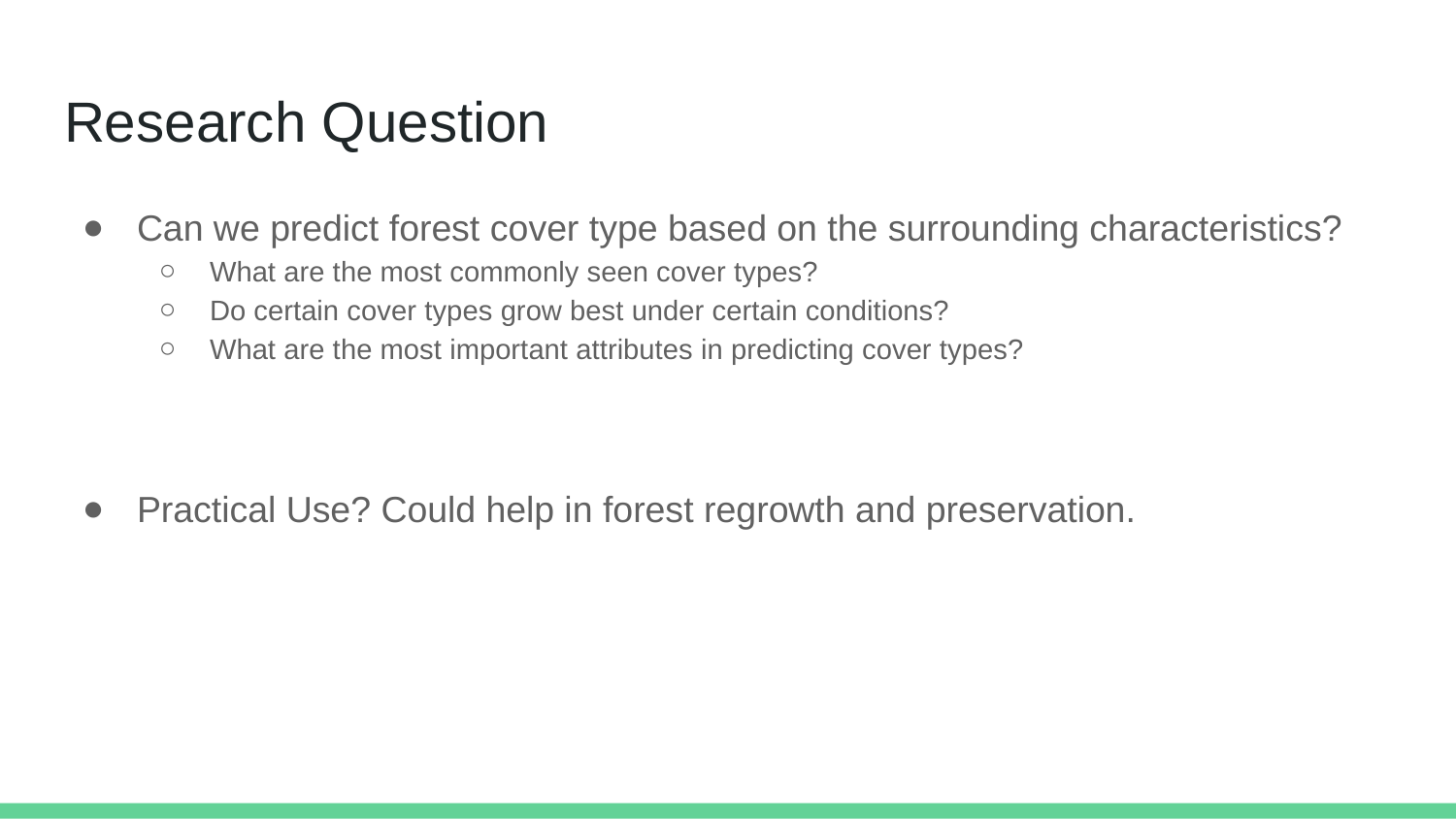

# Research Question
Can we predict forest cover type based on the surrounding characteristics?
What are the most commonly seen cover types?
Do certain cover types grow best under certain conditions?
What are the most important attributes in predicting cover types?

Practical Use? Could help in forest regrowth and preservation.